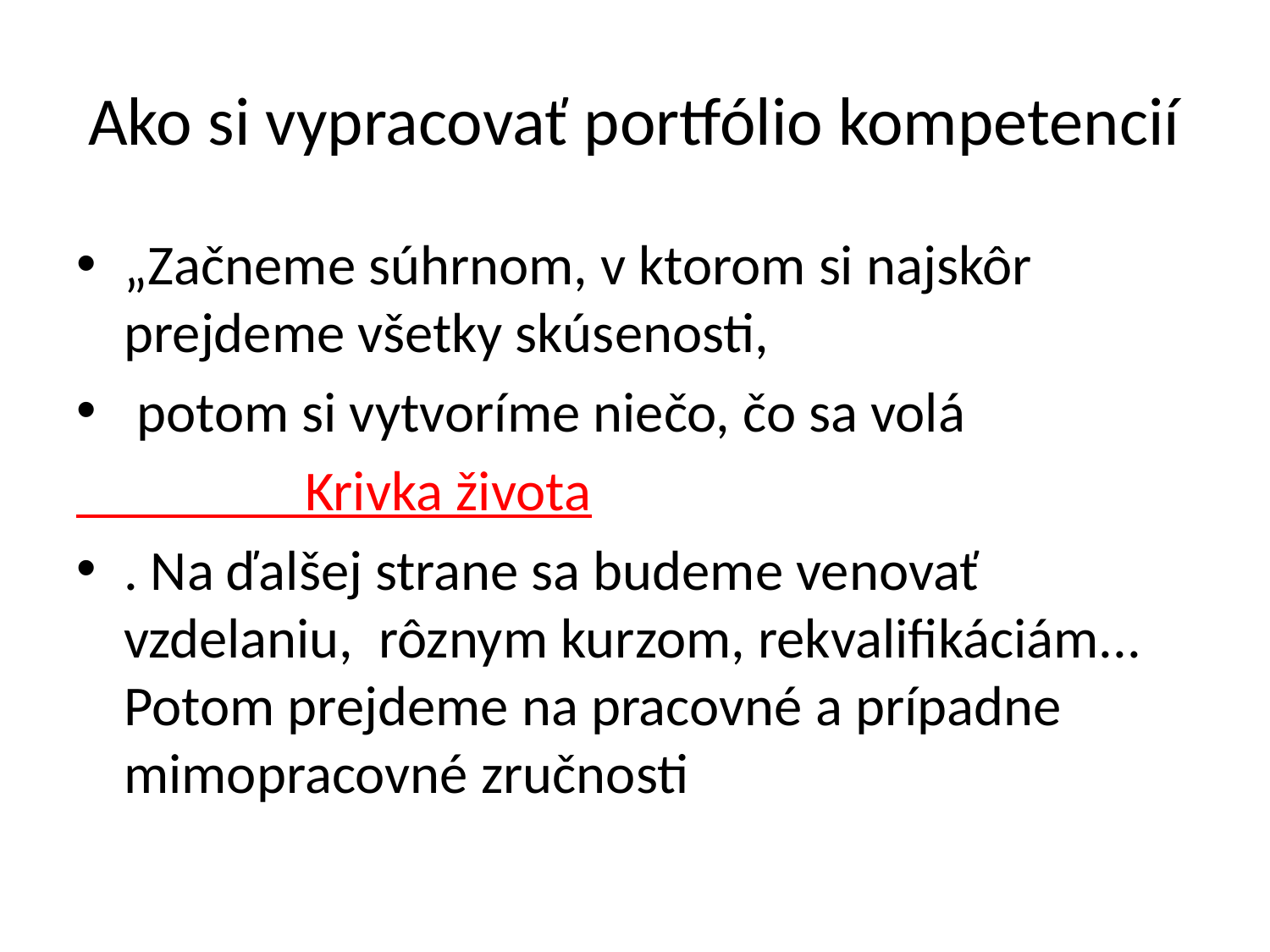

# Ako si vypracovať portfólio kompetencií
„Začneme súhrnom, v ktorom si najskôr prejdeme všetky skúsenosti,
 potom si vytvoríme niečo, čo sa volá
                  Krivka života
. Na ďalšej strane sa budeme venovať vzdelaniu,  rôznym kurzom, rekvalifikáciám... Potom prejdeme na pracovné a prípadne mimopracovné zručnosti